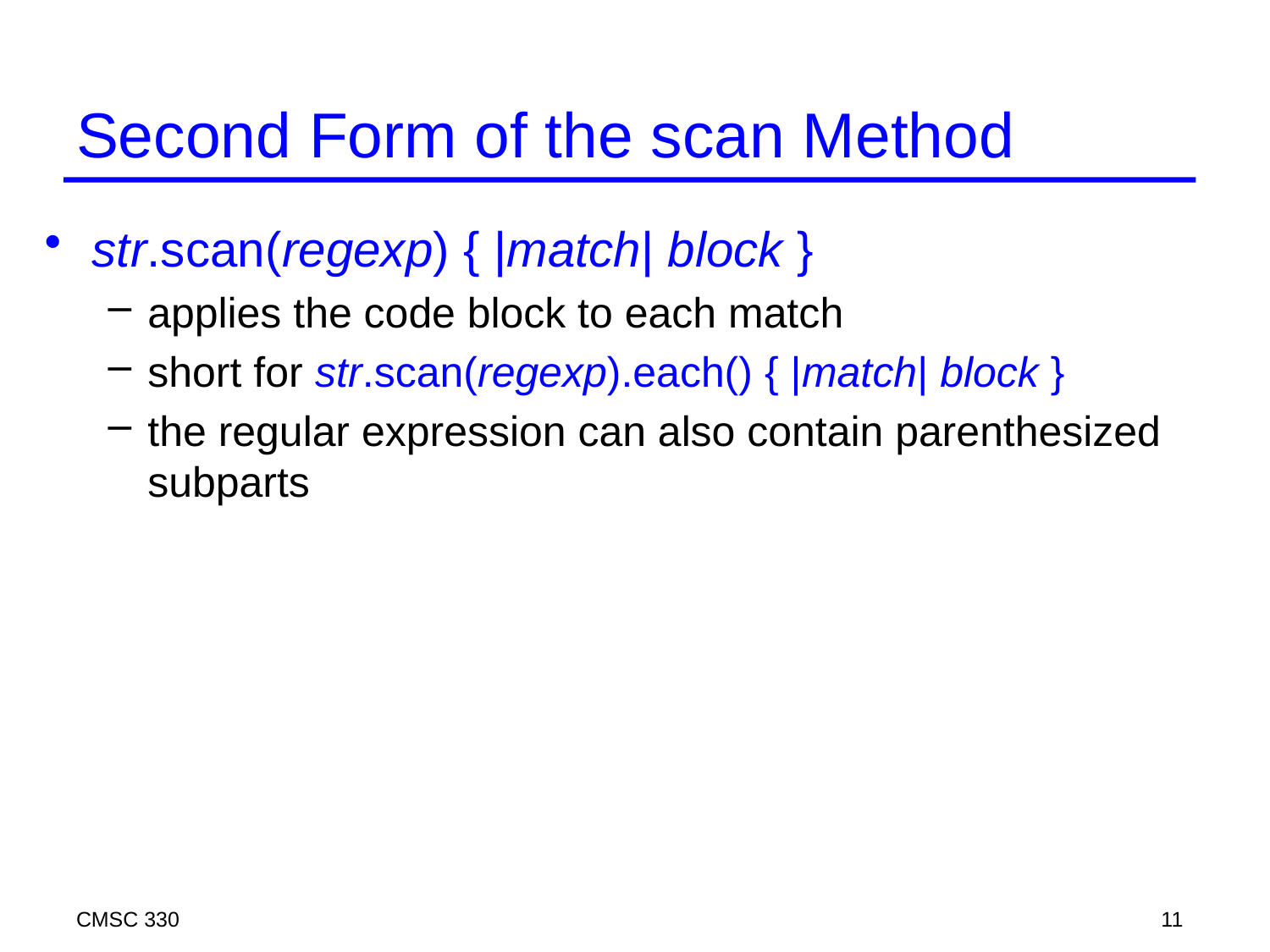

# Second Form of the scan Method
str.scan(regexp) { |match| block }
applies the code block to each match
short for str.scan(regexp).each() { |match| block }
the regular expression can also contain parenthesized subparts

CMSC 330
11